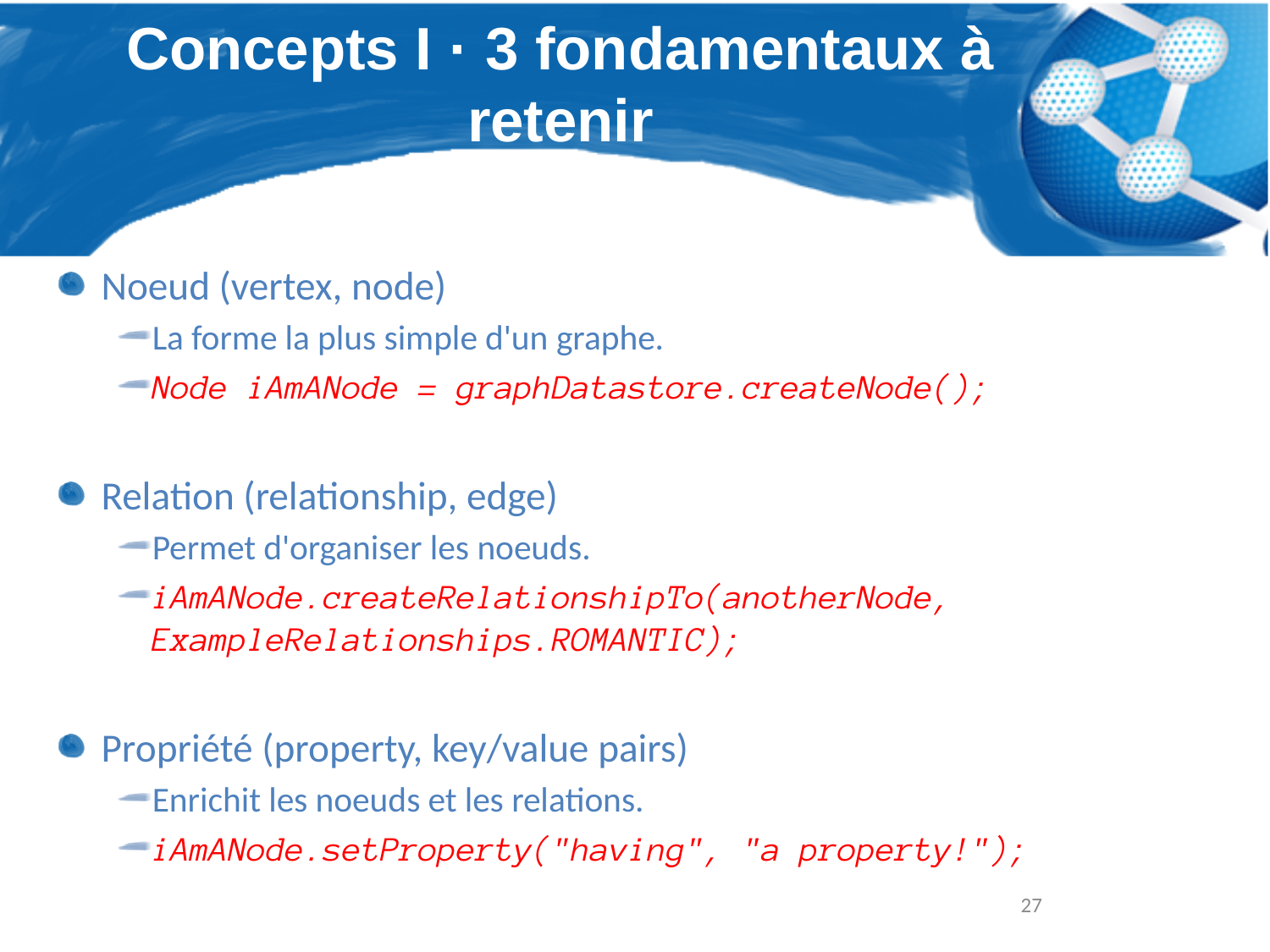

# Concepts I · 3 fondamentaux à retenir
Noeud (vertex, node)
La forme la plus simple d'un graphe.
Node iAmANode = graphDatastore.createNode();

Relation (relationship, edge)
Permet d'organiser les noeuds.
iAmANode.createRelationshipTo(anotherNode, ExampleRelationships.ROMANTIC);

Propriété (property, key/value pairs)
Enrichit les noeuds et les relations.
iAmANode.setProperty("having", "a property!");
27